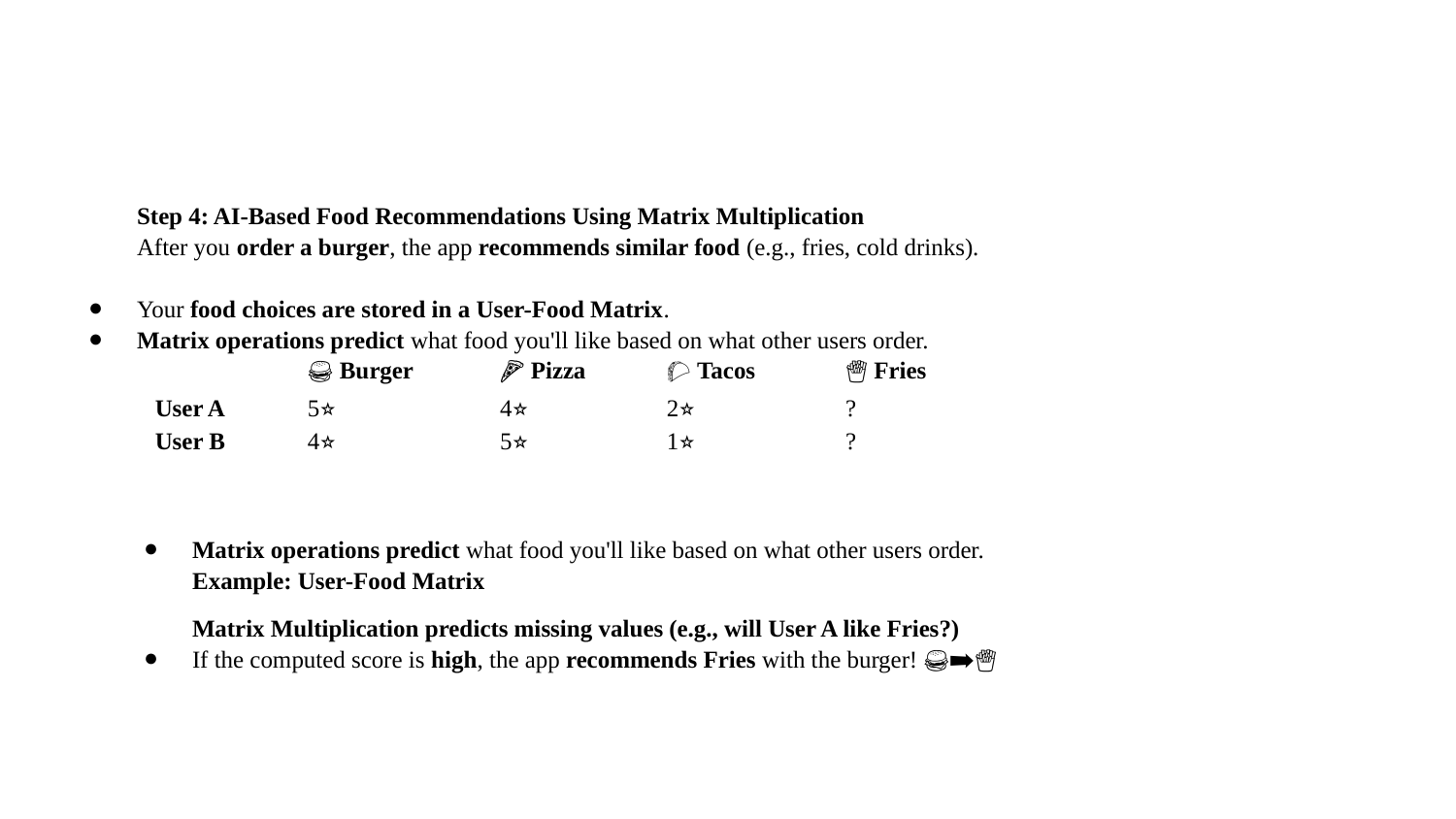

#
Step 4: AI-Based Food Recommendations Using Matrix Multiplication
After you order a burger, the app recommends similar food (e.g., fries, cold drinks).
Your food choices are stored in a User-Food Matrix.
Matrix operations predict what food you'll like based on what other users order.

|  | 🍔 Burger | 🍕 Pizza | 🌮 Tacos | 🍟 Fries |
| --- | --- | --- | --- | --- |
| User A | 5⭐ | 4⭐ | 2⭐ | ? |
| User B | 4⭐ | 5⭐ | 1⭐ | ? |
Matrix operations predict what food you'll like based on what other users order.
Example: User-Food Matrix
Matrix Multiplication predicts missing values (e.g., will User A like Fries?)
If the computed score is high, the app recommends Fries with the burger! 🍔➡️🍟